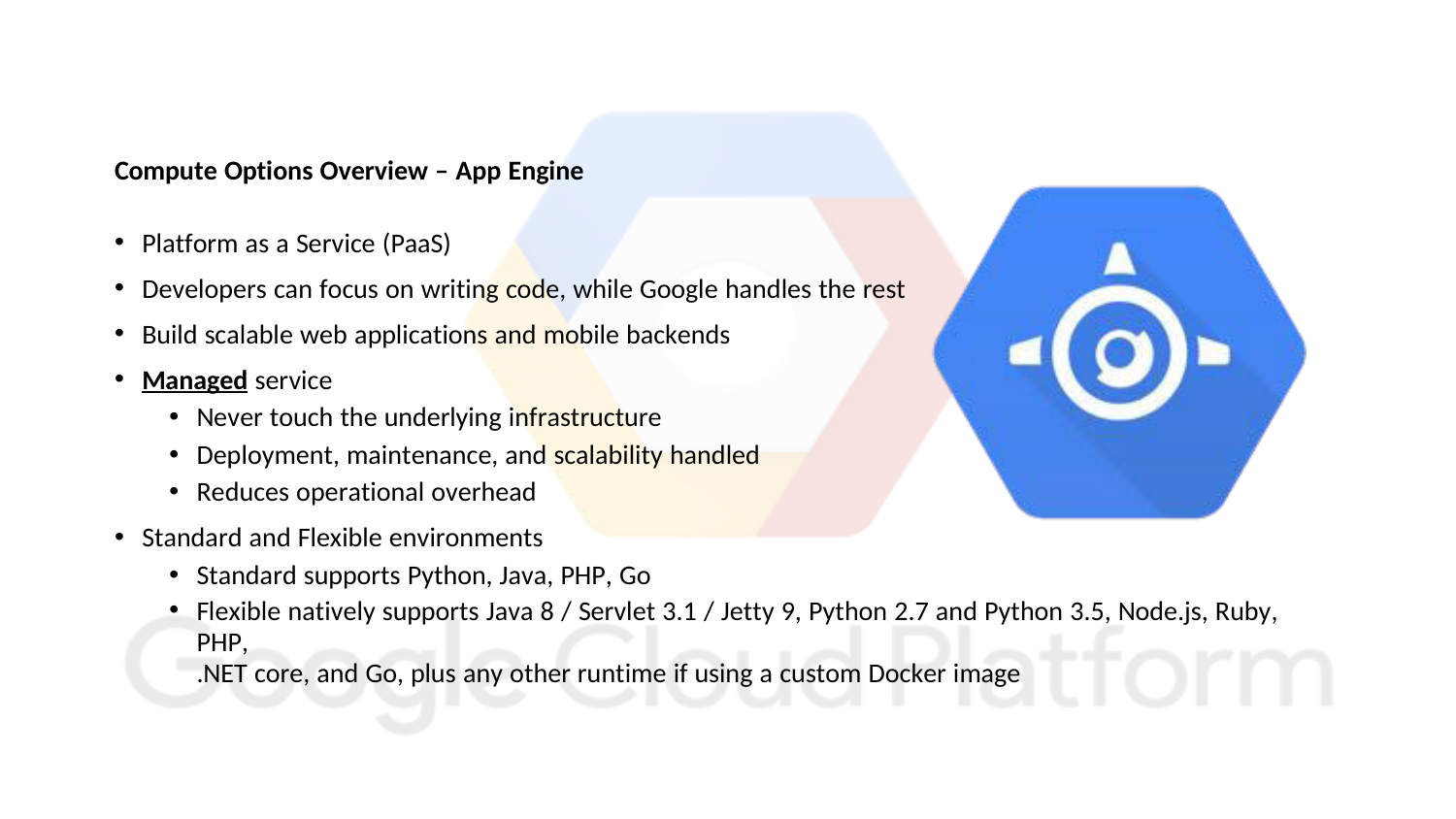

Compute Options Overview – App Engine

Platform as a Service (PaaS)
Developers can focus on writing code, while Google handles the rest
Build scalable web applications and mobile backends
Managed service
Never touch the underlying infrastructure
Deployment, maintenance, and scalability handled
Reduces operational overhead
Standard and Flexible environments
Standard supports Python, Java, PHP, Go
Flexible natively supports Java 8 / Servlet 3.1 / Jetty 9, Python 2.7 and Python 3.5, Node.js, Ruby, PHP,
.NET core, and Go, plus any other runtime if using a custom Docker image